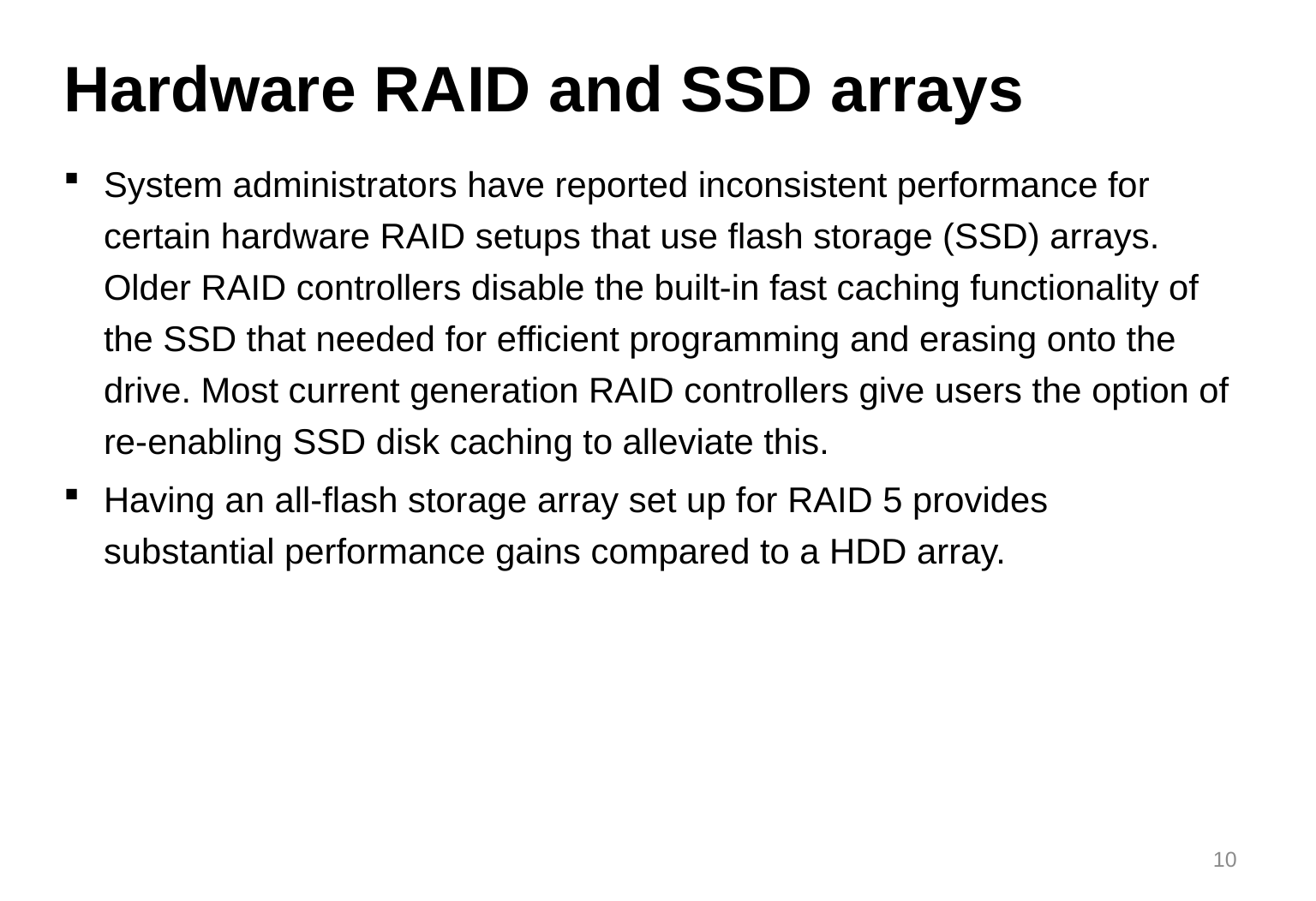

# Hardware RAID and SSD arrays
System administrators have reported inconsistent performance for certain hardware RAID setups that use flash storage (SSD) arrays. Older RAID controllers disable the built-in fast caching functionality of the SSD that needed for efficient programming and erasing onto the drive. Most current generation RAID controllers give users the option of re-enabling SSD disk caching to alleviate this.
Having an all-flash storage array set up for RAID 5 provides substantial performance gains compared to a HDD array.

10